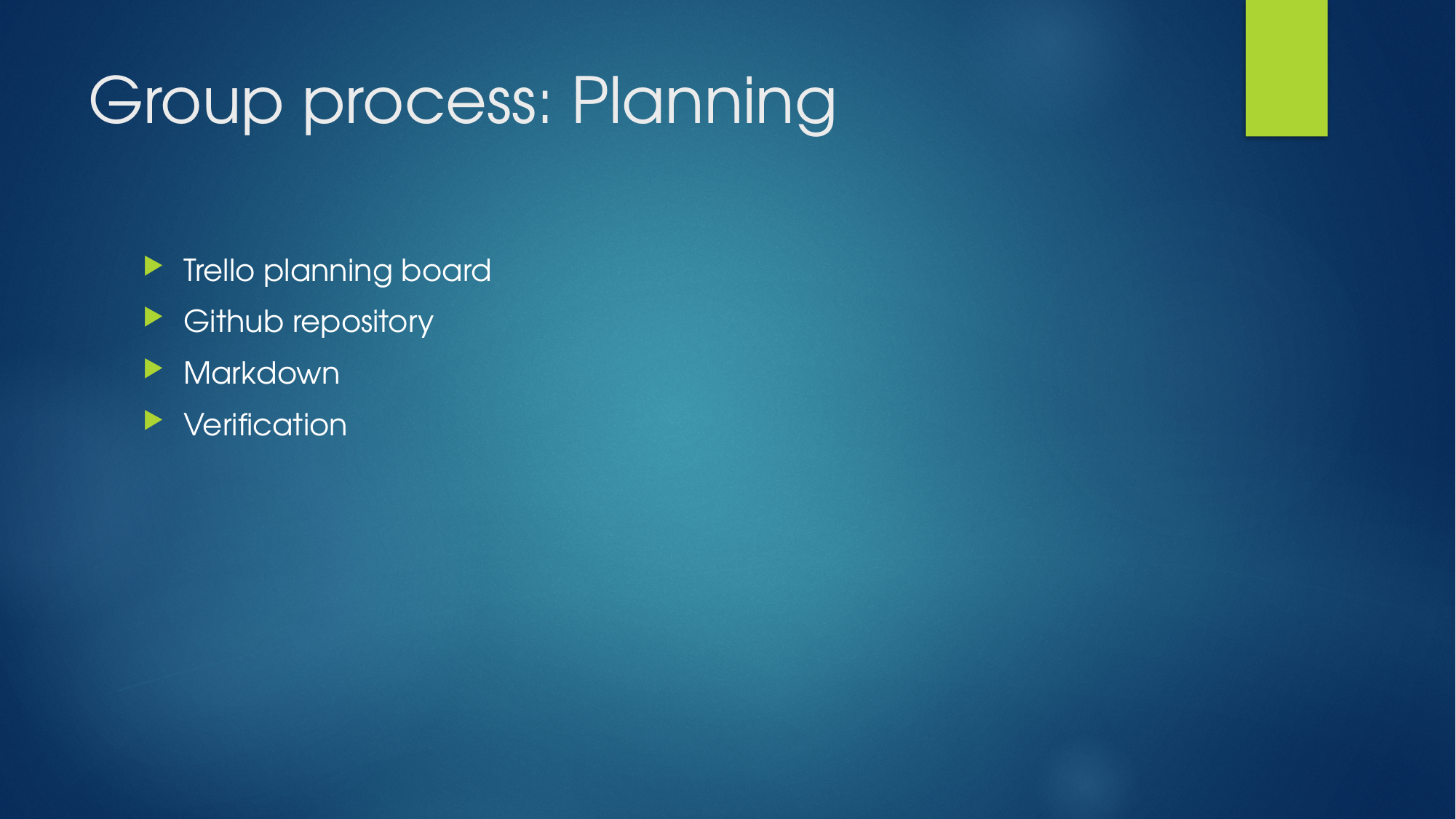

# Group process: Planning
Trello planning board
Github repository
Markdown
Verification